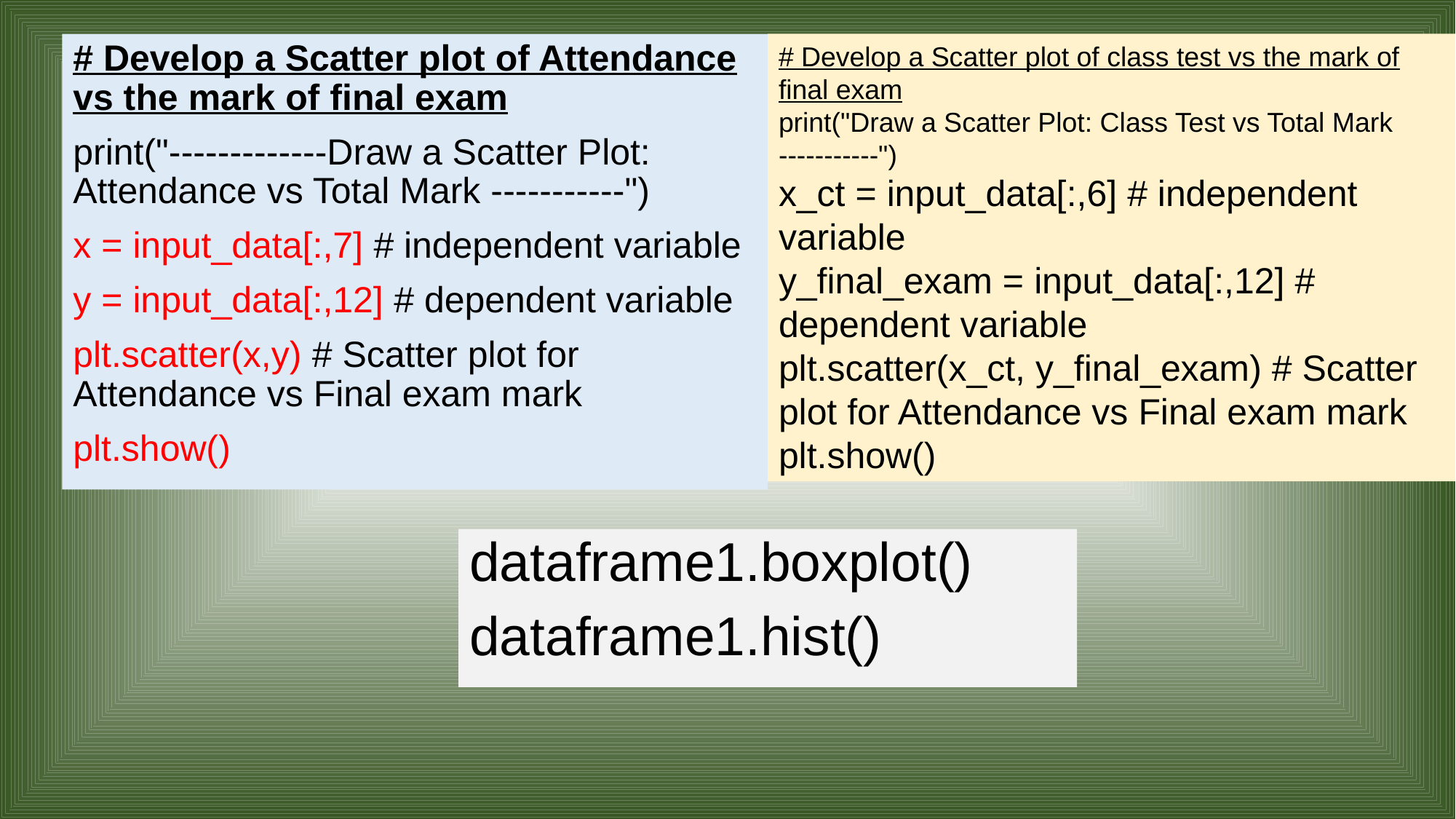

# Develop a Scatter plot of Attendance vs the mark of final exam
print("-------------Draw a Scatter Plot: Attendance vs Total Mark -----------")
x = input_data[:,7] # independent variable
y = input_data[:,12] # dependent variable
plt.scatter(x,y) # Scatter plot for Attendance vs Final exam mark
plt.show()
# Develop a Scatter plot of class test vs the mark of final exam
print("Draw a Scatter Plot: Class Test vs Total Mark -----------")
x_ct = input_data[:,6] # independent variable
y_final_exam = input_data[:,12] # dependent variable
plt.scatter(x_ct, y_final_exam) # Scatter plot for Attendance vs Final exam mark
plt.show()
dataframe1.boxplot()
dataframe1.hist()